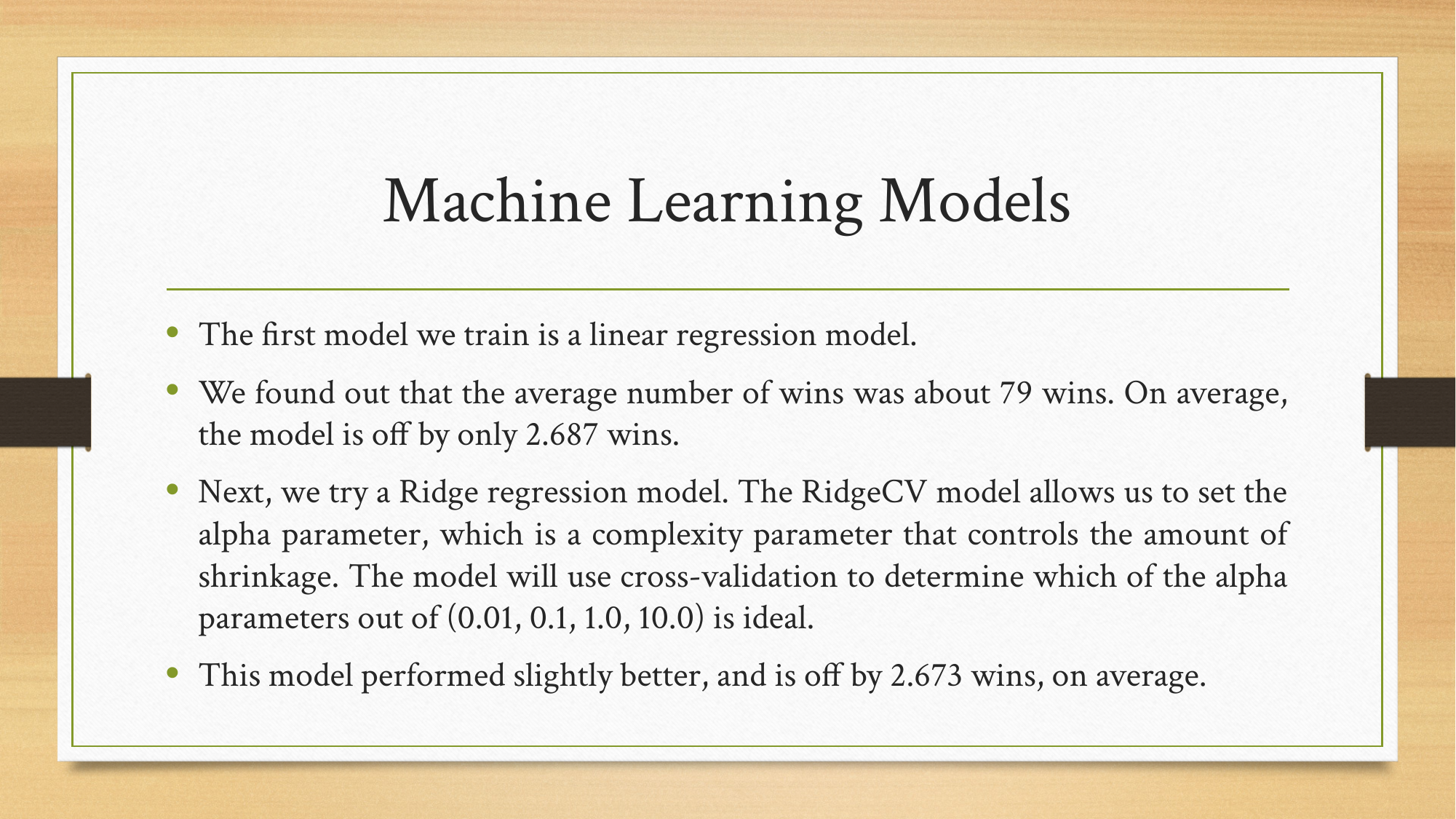

# Machine Learning Models
The first model we train is a linear regression model.
We found out that the average number of wins was about 79 wins. On average, the model is off by only 2.687 wins.
Next, we try a Ridge regression model. The RidgeCV model allows us to set the alpha parameter, which is a complexity parameter that controls the amount of shrinkage. The model will use cross-validation to determine which of the alpha parameters out of (0.01, 0.1, 1.0, 10.0) is ideal.
This model performed slightly better, and is off by 2.673 wins, on average.